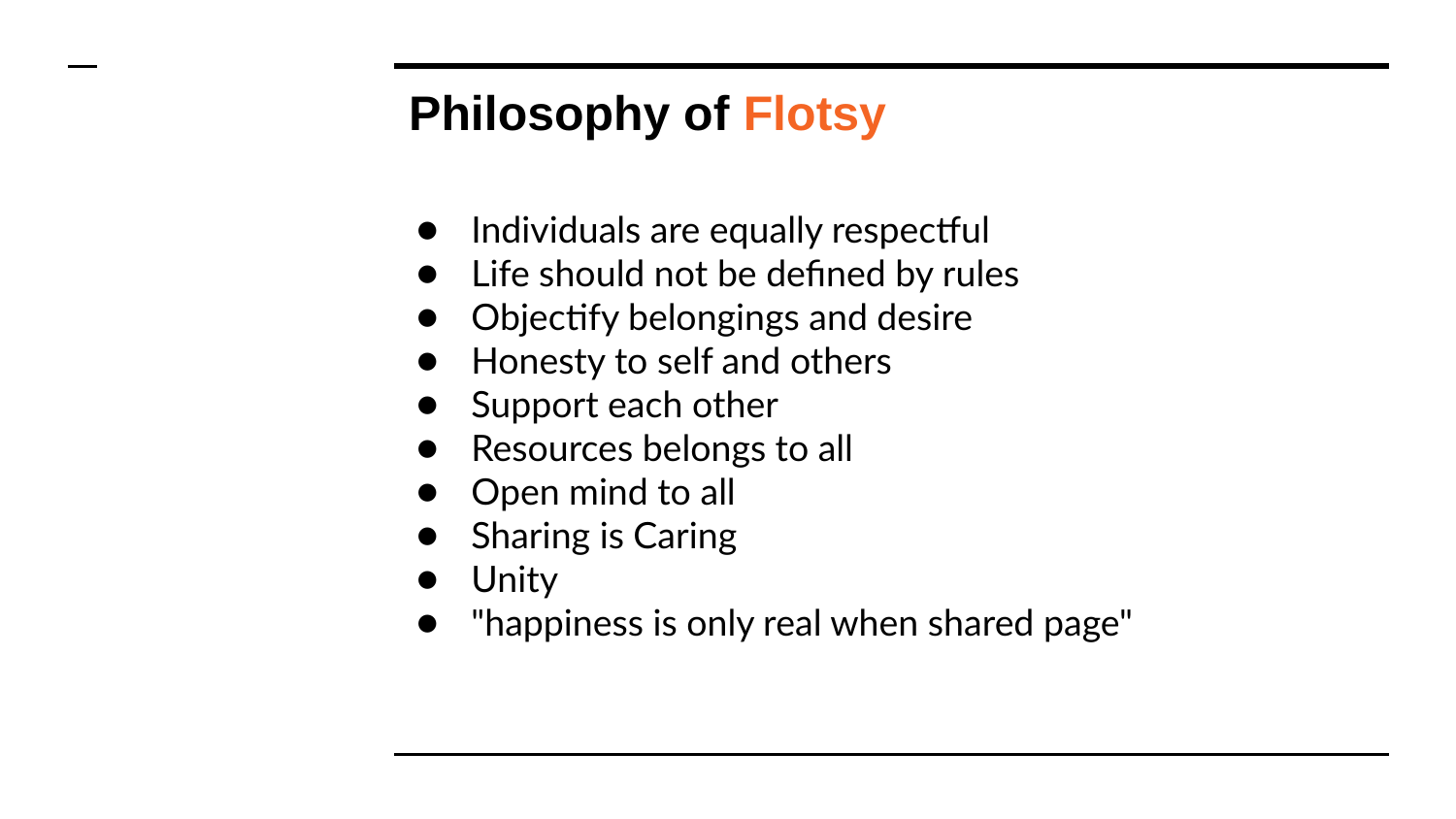

# Philosophy of Flotsy

Individuals are equally respectful
Life should not be defined by rules
Objectify belongings and desire
Honesty to self and others
Support each other
Resources belongs to all
Open mind to all
Sharing is Caring
Unity
"happiness is only real when shared page"